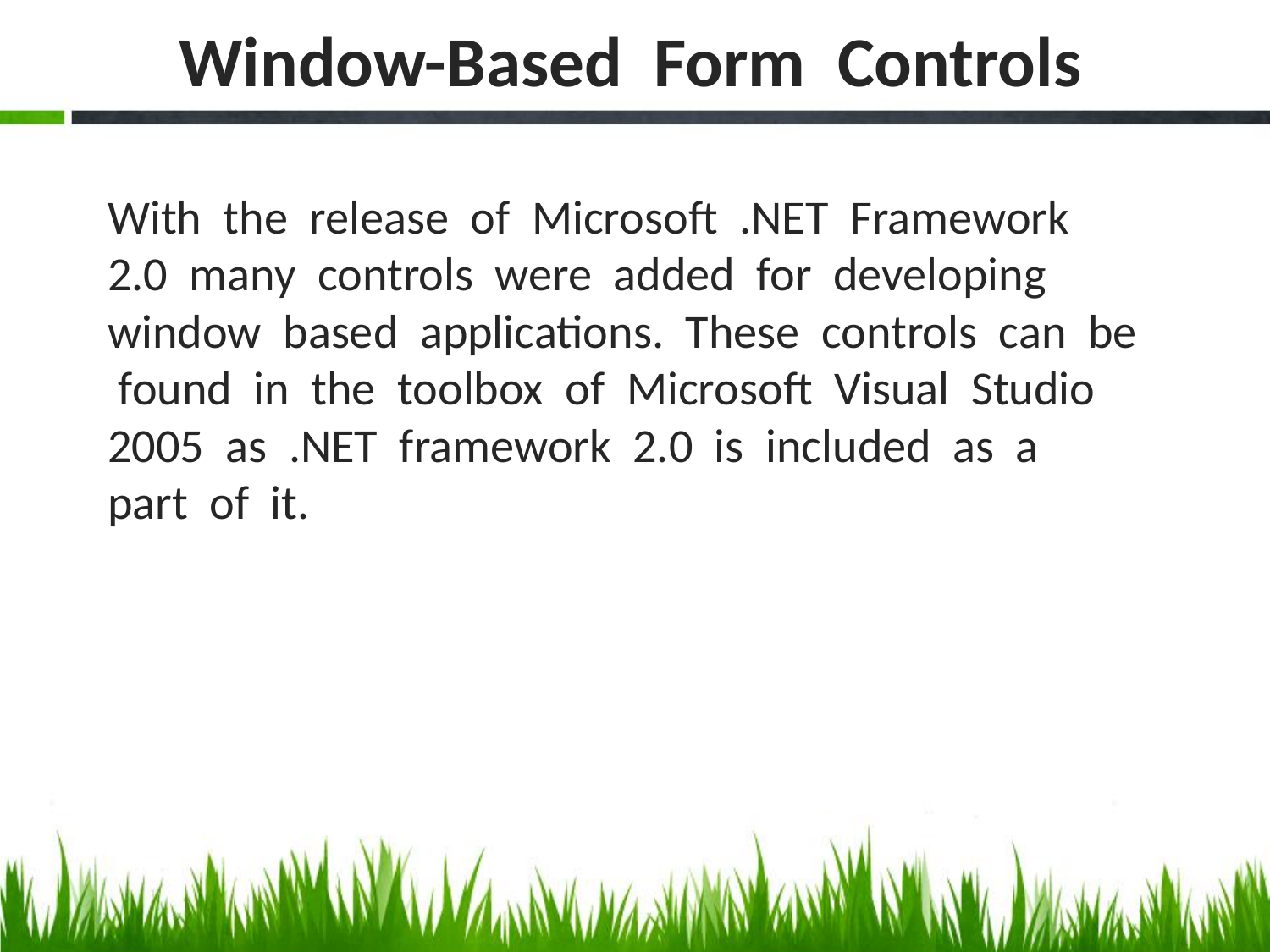

# Window-Based  Form  Controls
With  the  release  of  Microsoft  .NET  Framework  2.0  many  controls  were  added  for  developing  window  based  applications.  These  controls  can  be  found  in  the  toolbox  of  Microsoft  Visual  Studio  2005  as  .NET  framework  2.0  is  included  as  a  part  of  it.